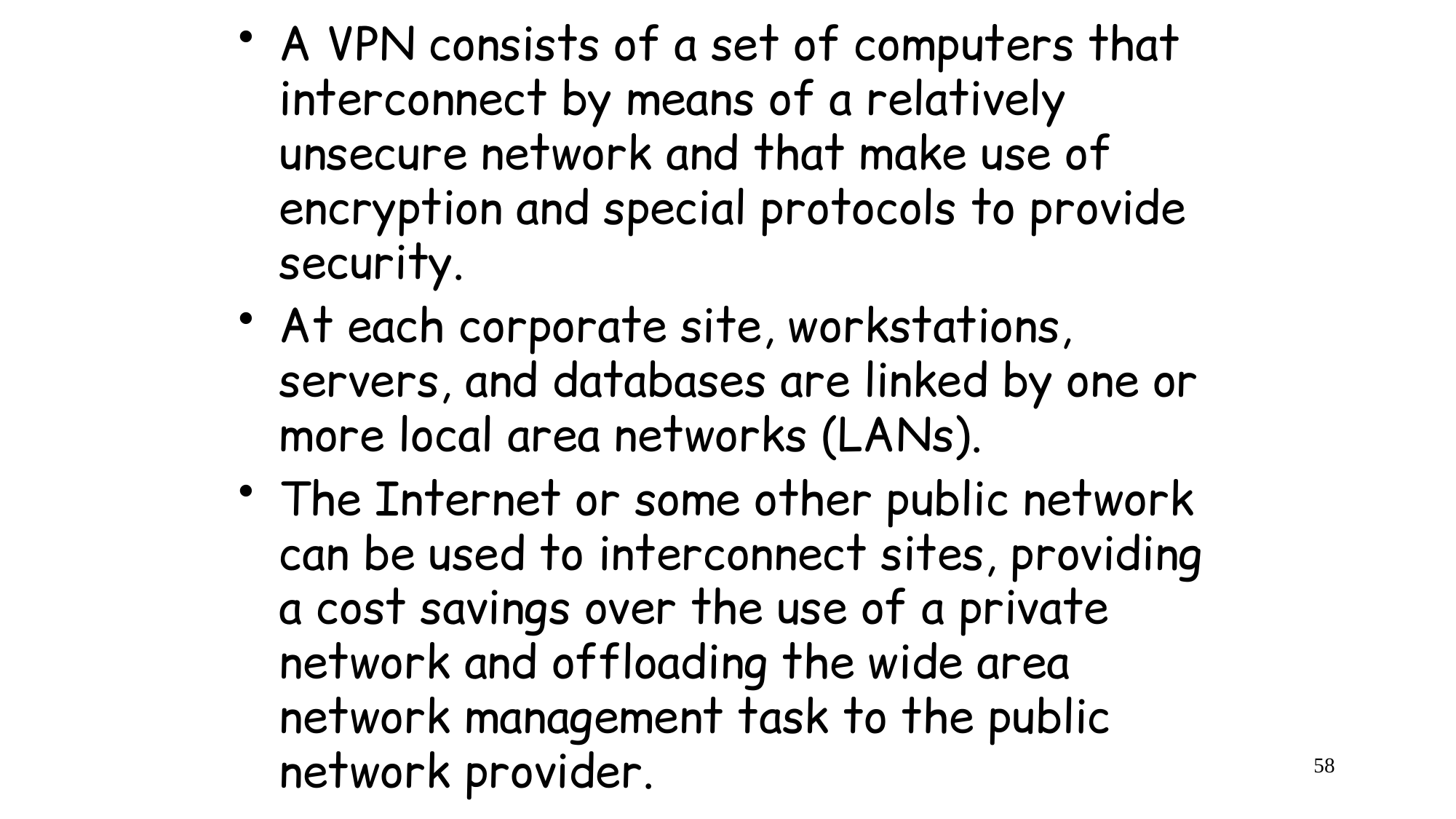

A VPN consists of a set of computers that interconnect by means of a relatively unsecure network and that make use of encryption and special protocols to provide security.
At each corporate site, workstations, servers, and databases are linked by one or more local area networks (LANs).
The Internet or some other public network can be used to interconnect sites, providing a cost savings over the use of a private network and offloading the wide area network management task to the public network provider.
58